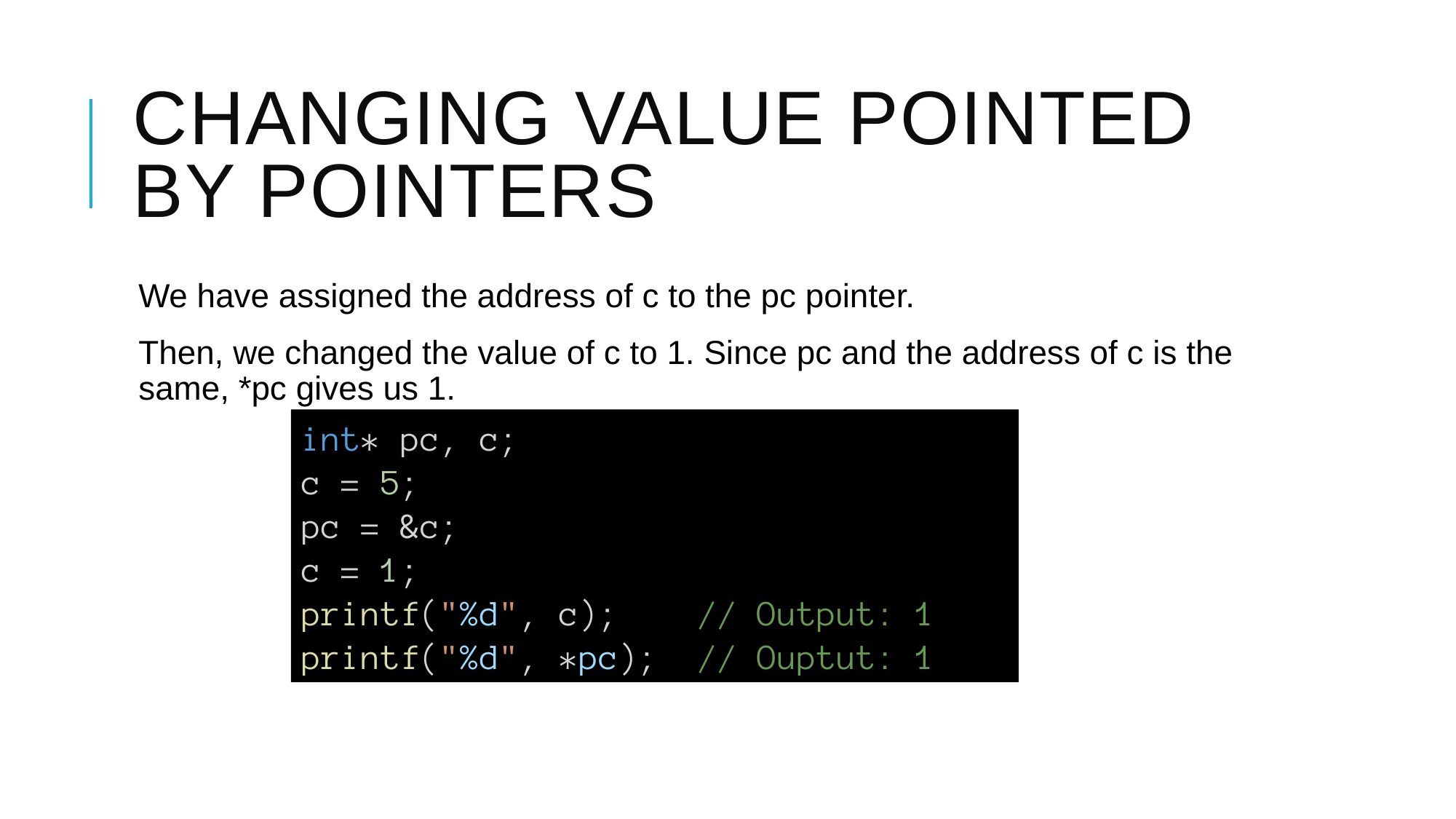

# Changing Value Pointed by Pointers
We have assigned the address of c to the pc pointer.
Then, we changed the value of c to 1. Since pc and the address of c is the same, *pc gives us 1.
int* pc, c;
c = 5;
pc = &c;
c = 1;
printf("%d", c);    // Output: 1
printf("%d", *pc);  // Ouptut: 1